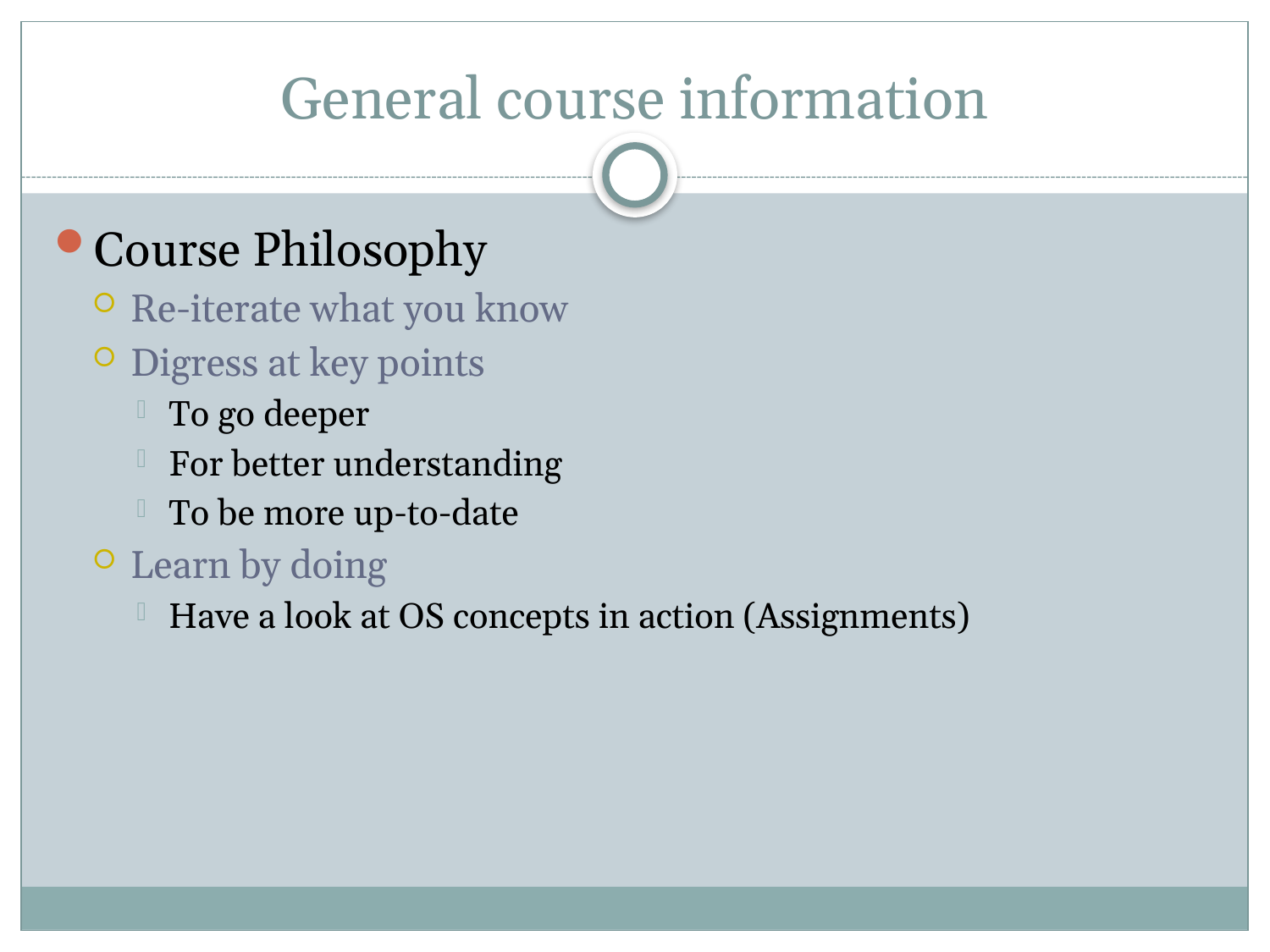

# General course information
Course Philosophy
Re-iterate what you know
Digress at key points
To go deeper
For better understanding
To be more up-to-date
Learn by doing
Have a look at OS concepts in action (Assignments)